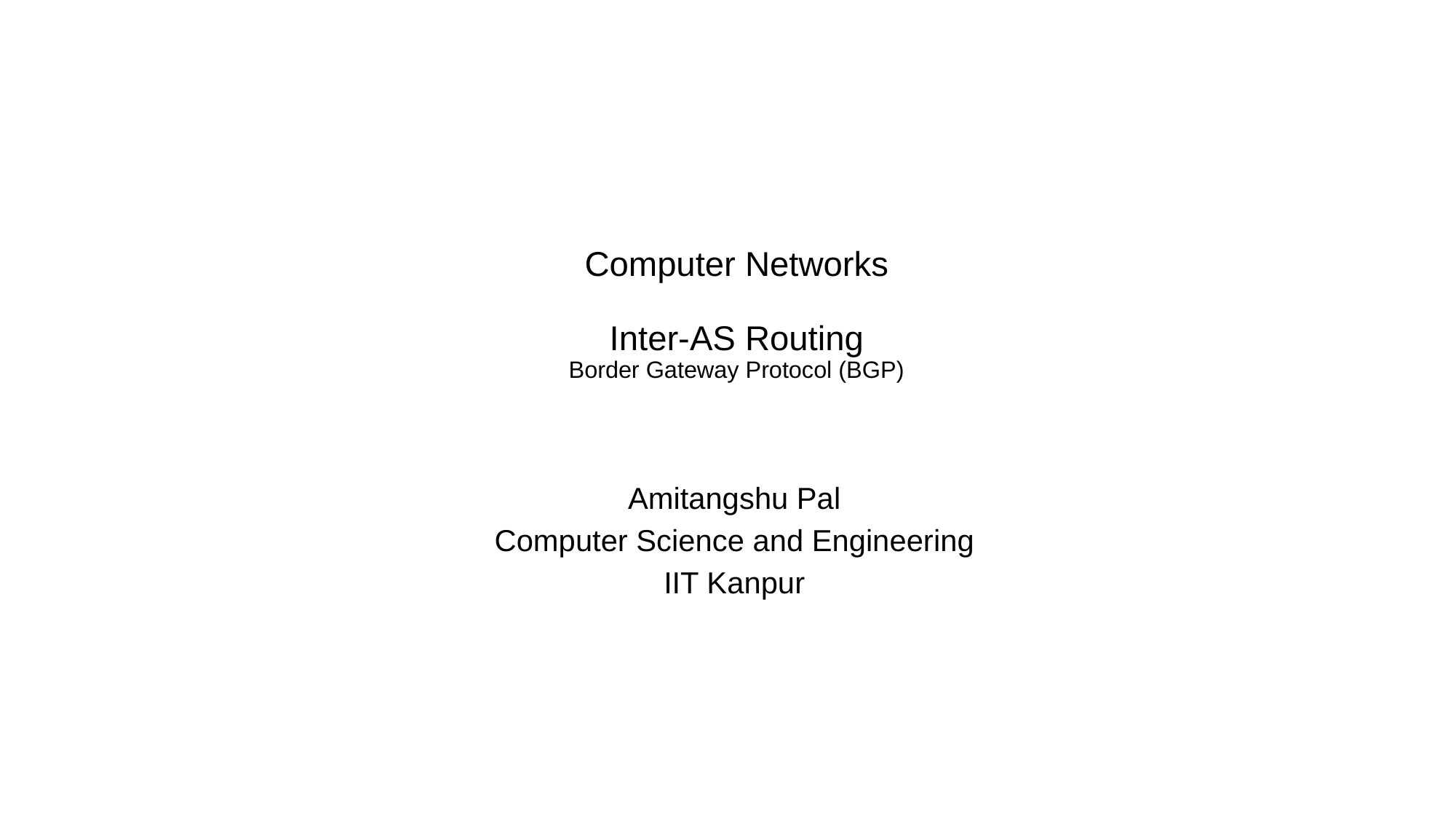

# Computer Networks Inter-AS Routing Border Gateway Protocol (BGP)
Amitangshu Pal
Computer Science and Engineering
IIT Kanpur